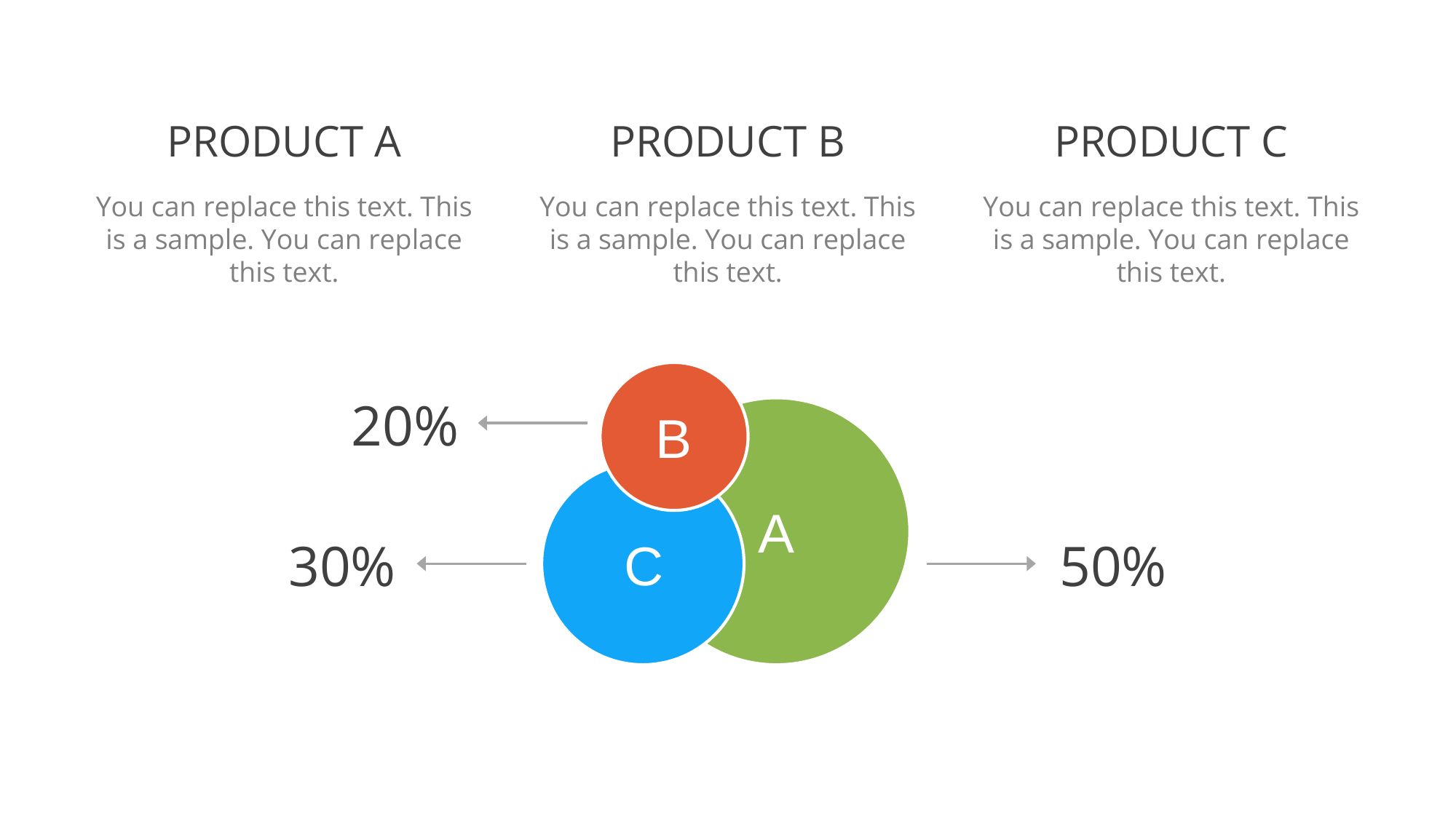

PRODUCT A
PRODUCT B
PRODUCT C
You can replace this text. This is a sample. You can replace this text.
You can replace this text. This is a sample. You can replace this text.
You can replace this text. This is a sample. You can replace this text.

20%

B

A
C
30%
50%